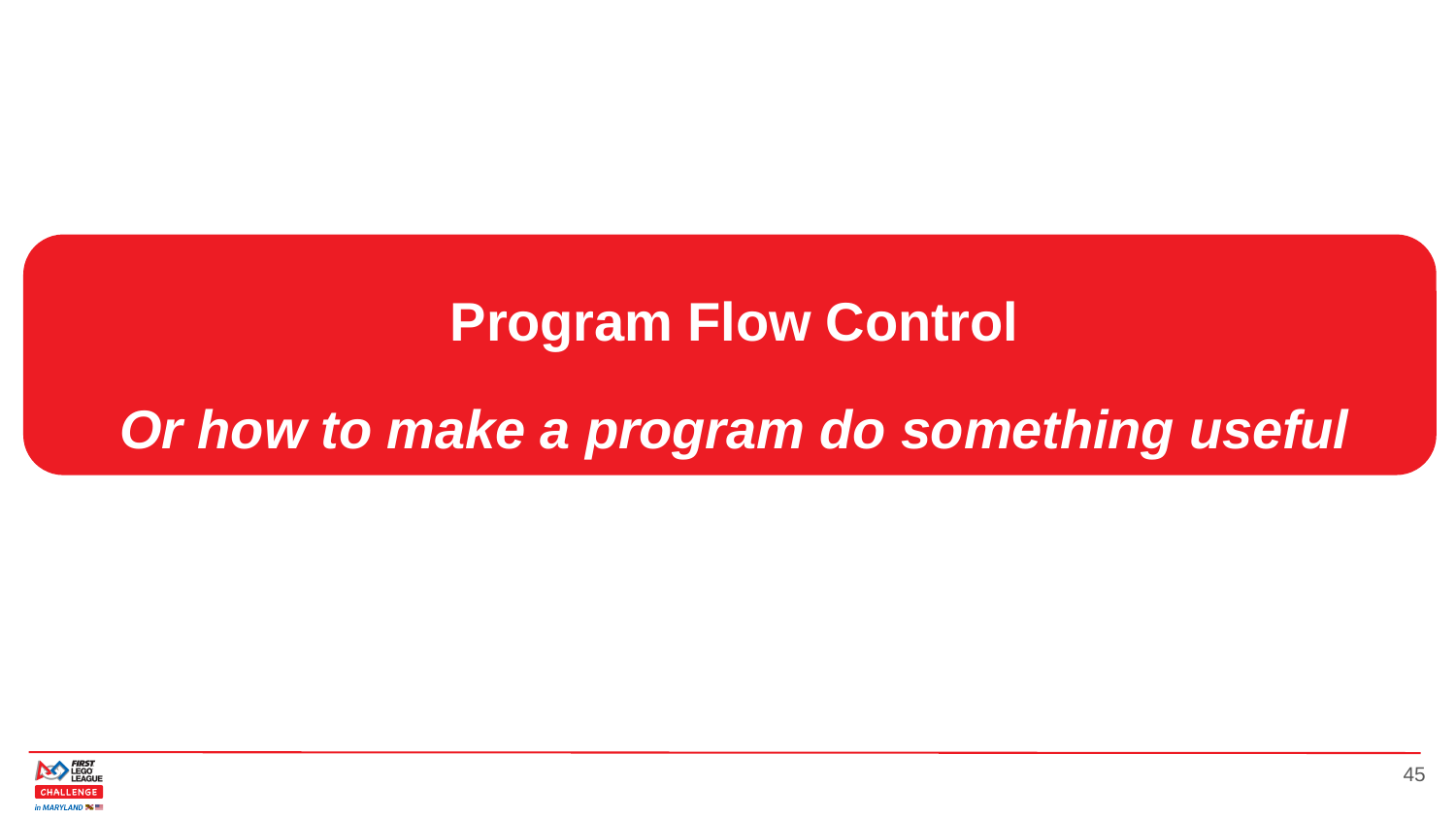

Program Flow Control

Or how to make a program do something useful
45